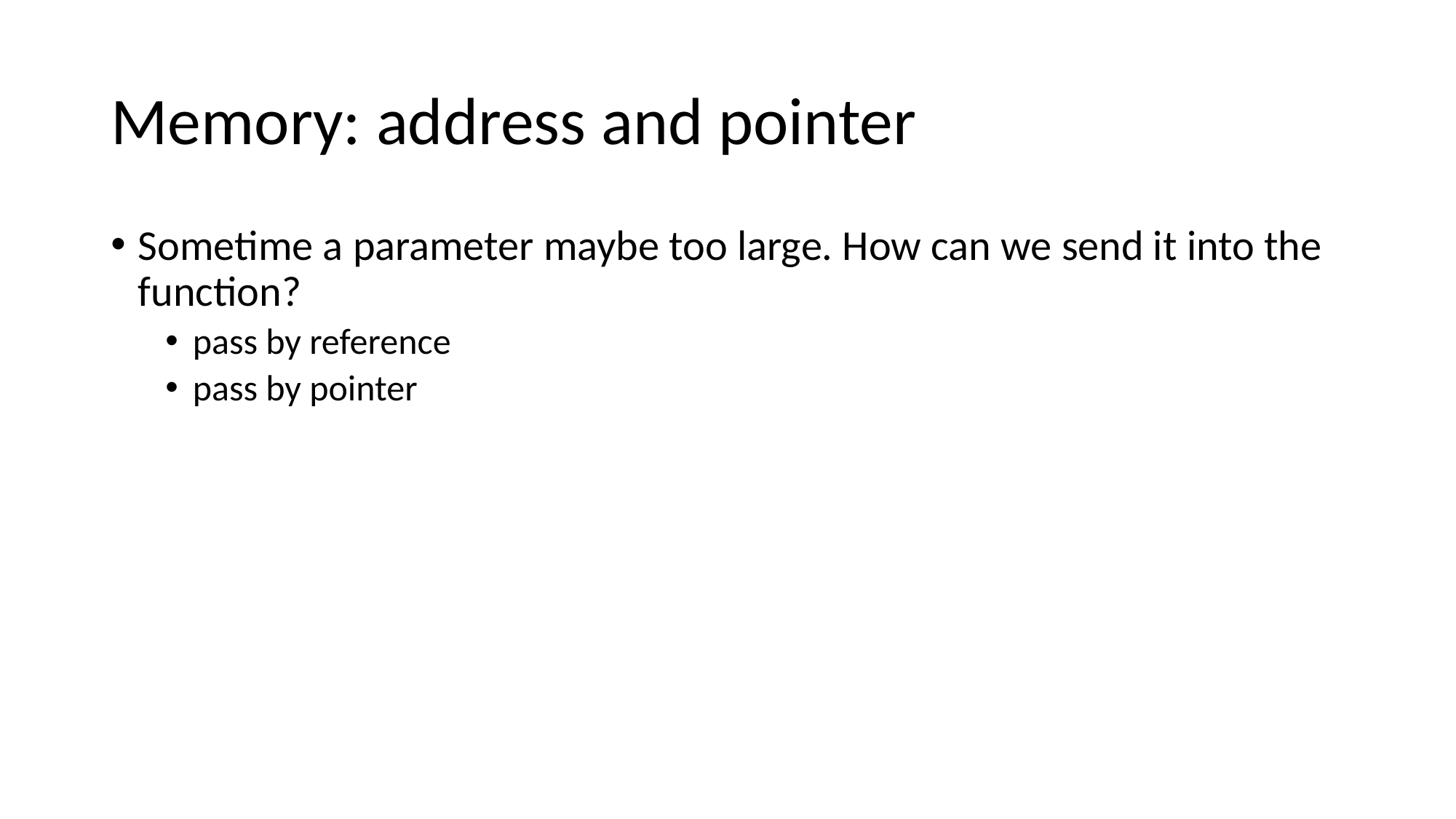

# Memory: address and pointer
Sometime a parameter maybe too large. How can we send it into the function?
pass by reference
pass by pointer